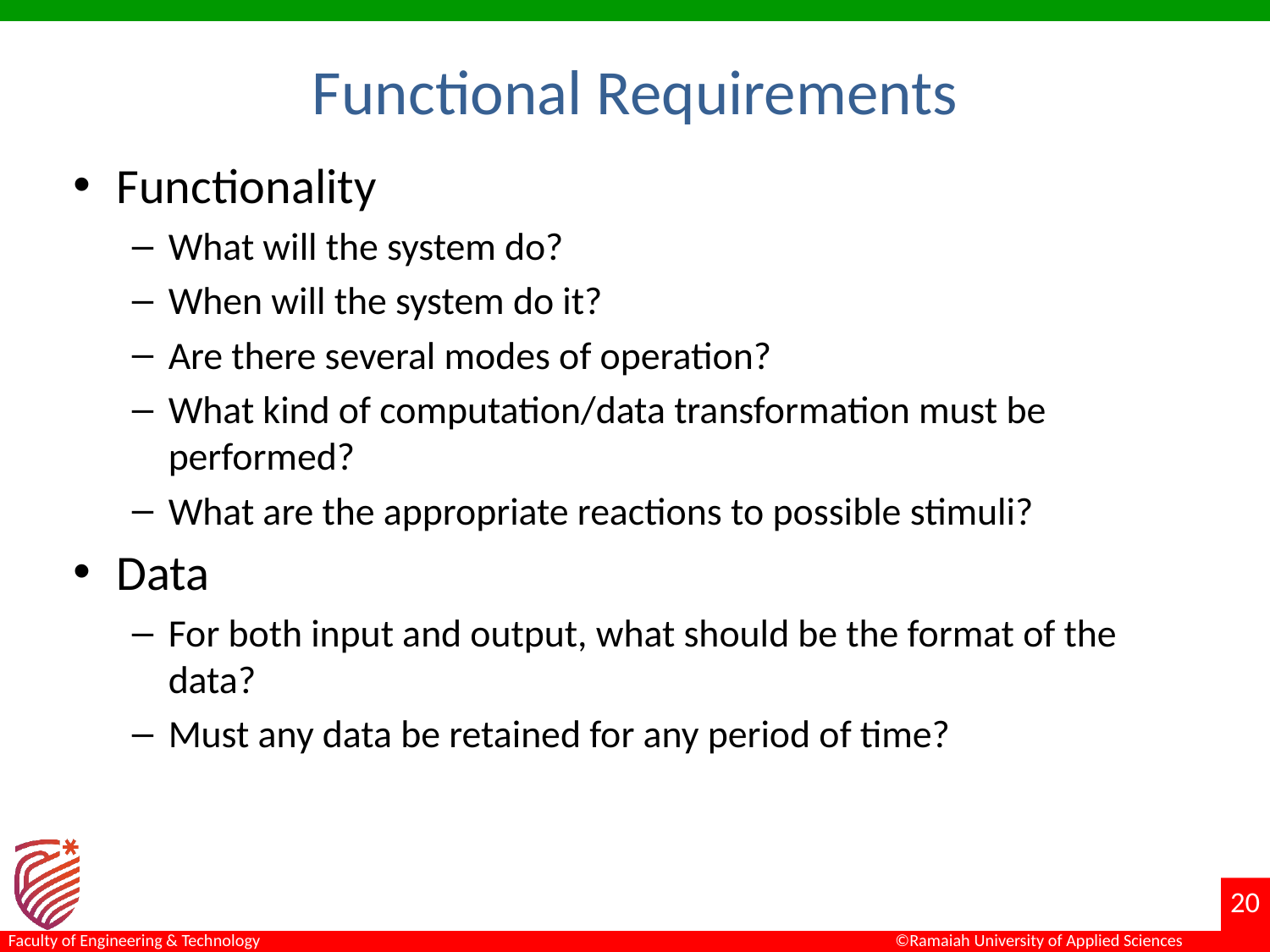

# Functional Requirements
Functionality
What will the system do?
When will the system do it?
Are there several modes of operation?
What kind of computation/data transformation must be performed?
What are the appropriate reactions to possible stimuli?
Data
For both input and output, what should be the format of the data?
Must any data be retained for any period of time?

20